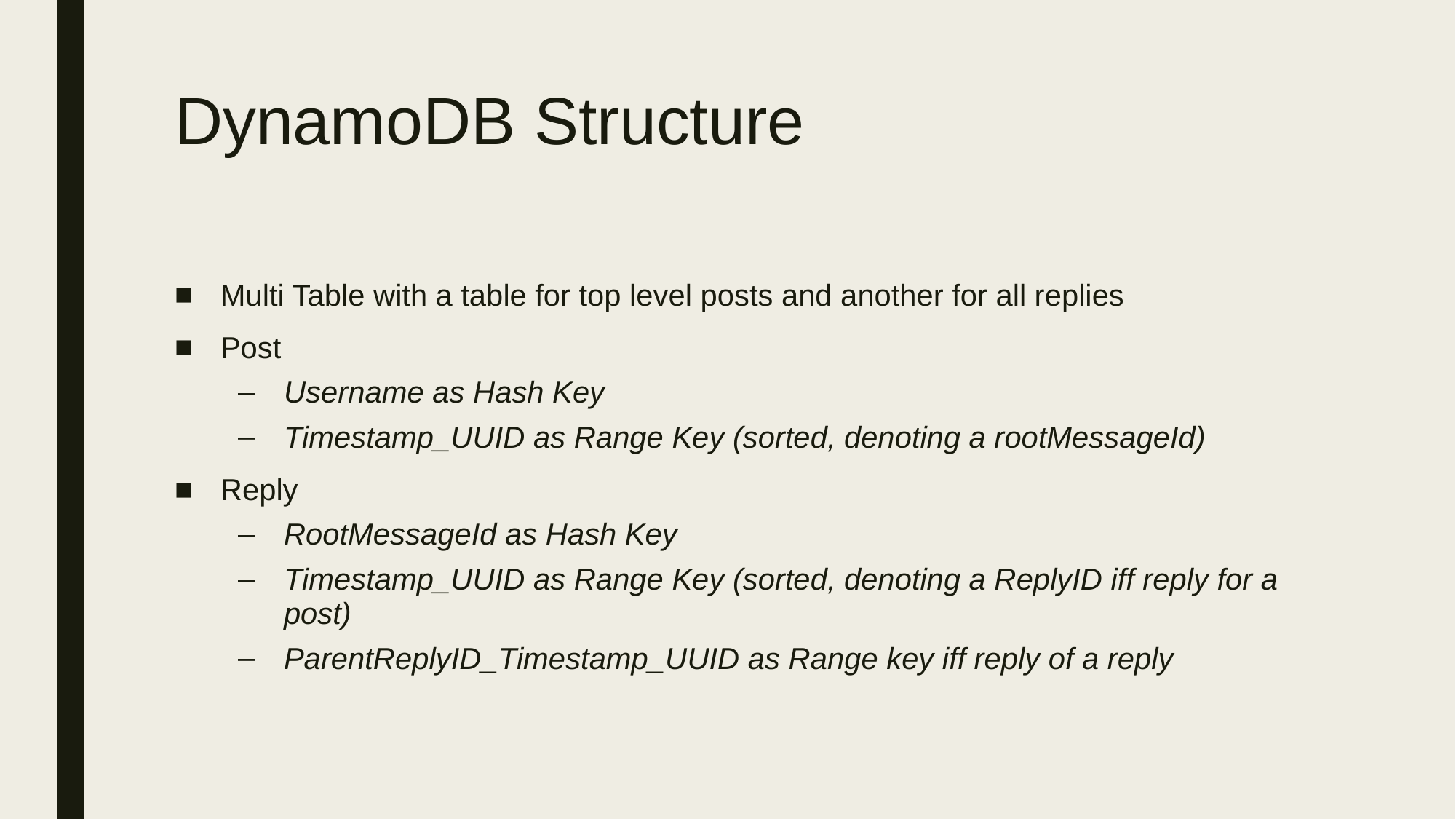

# DynamoDB Structure
Multi Table with a table for top level posts and another for all replies
Post
Username as Hash Key
Timestamp_UUID as Range Key (sorted, denoting a rootMessageId)
Reply
RootMessageId as Hash Key
Timestamp_UUID as Range Key (sorted, denoting a ReplyID iff reply for a post)
ParentReplyID_Timestamp_UUID as Range key iff reply of a reply